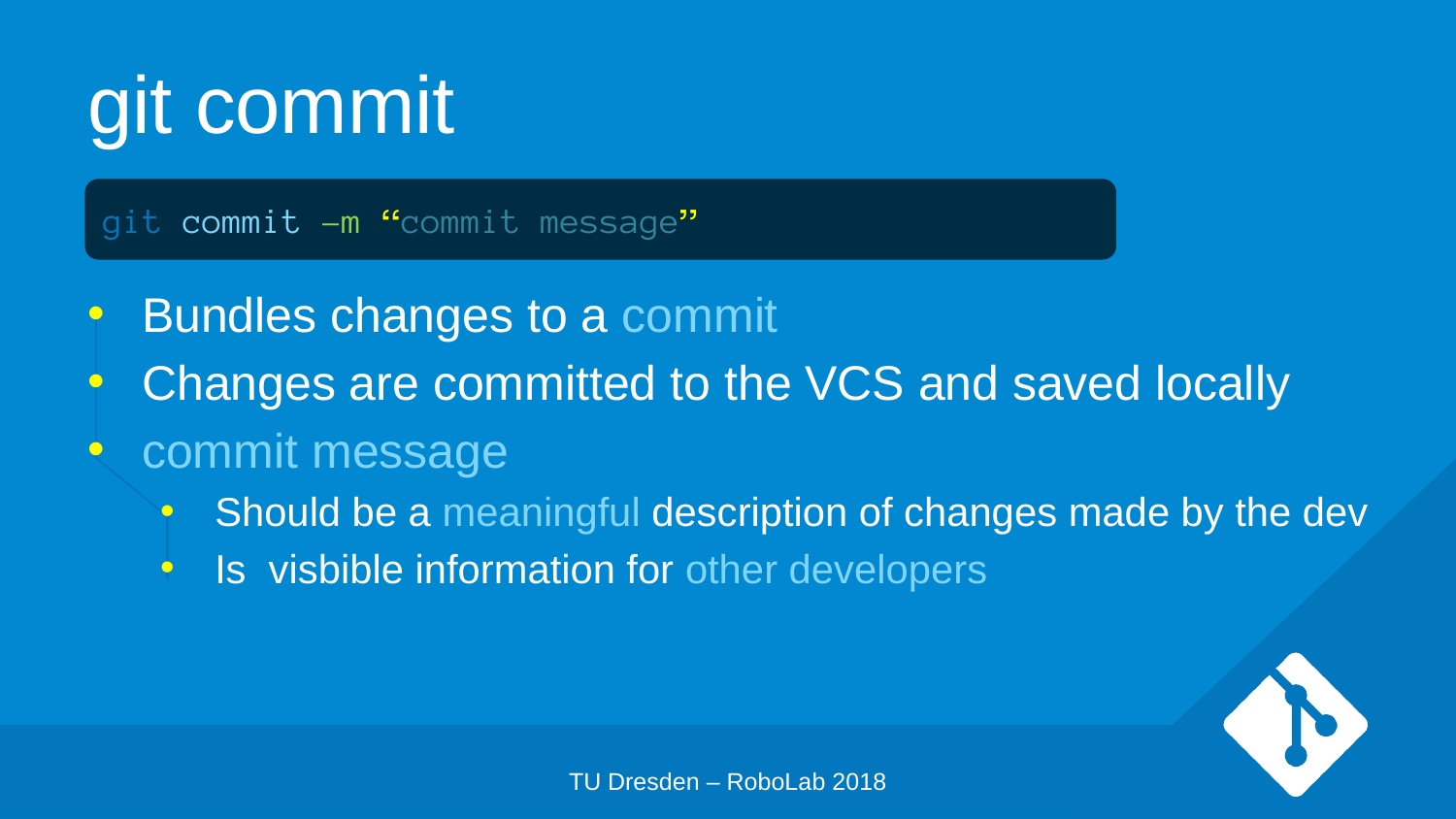

# git commit
git commit –m “commit message”

Bundles changes to a commit
Changes are committed to the VCS and saved locally
commit message
Should be a meaningful description of changes made by the dev
Is  visbible information for other developers

TU Dresden – RoboLab 2018